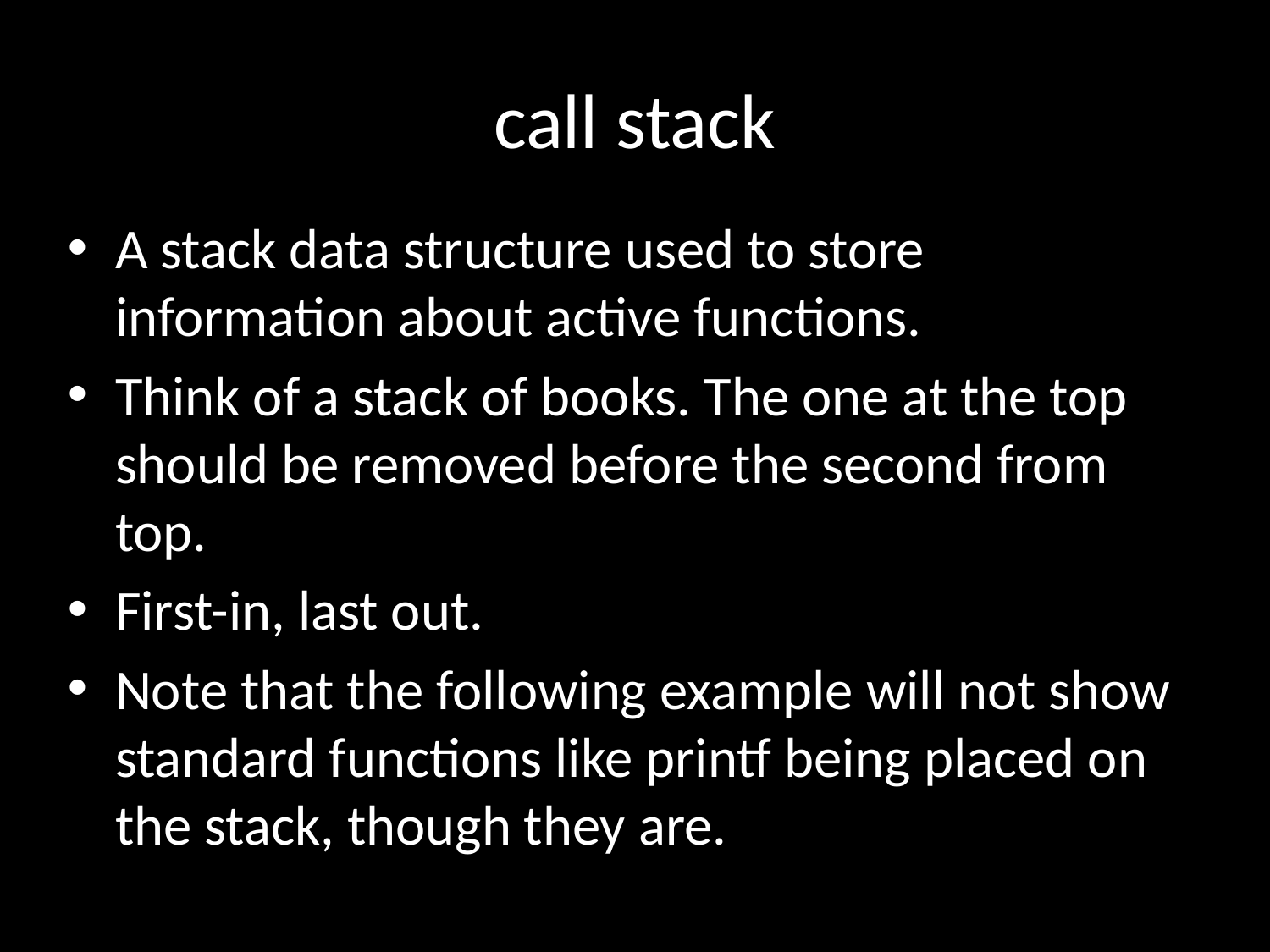

# call stack
A stack data structure used to store information about active functions.
Think of a stack of books. The one at the top should be removed before the second from top.
First-in, last out.
Note that the following example will not show standard functions like printf being placed on the stack, though they are.